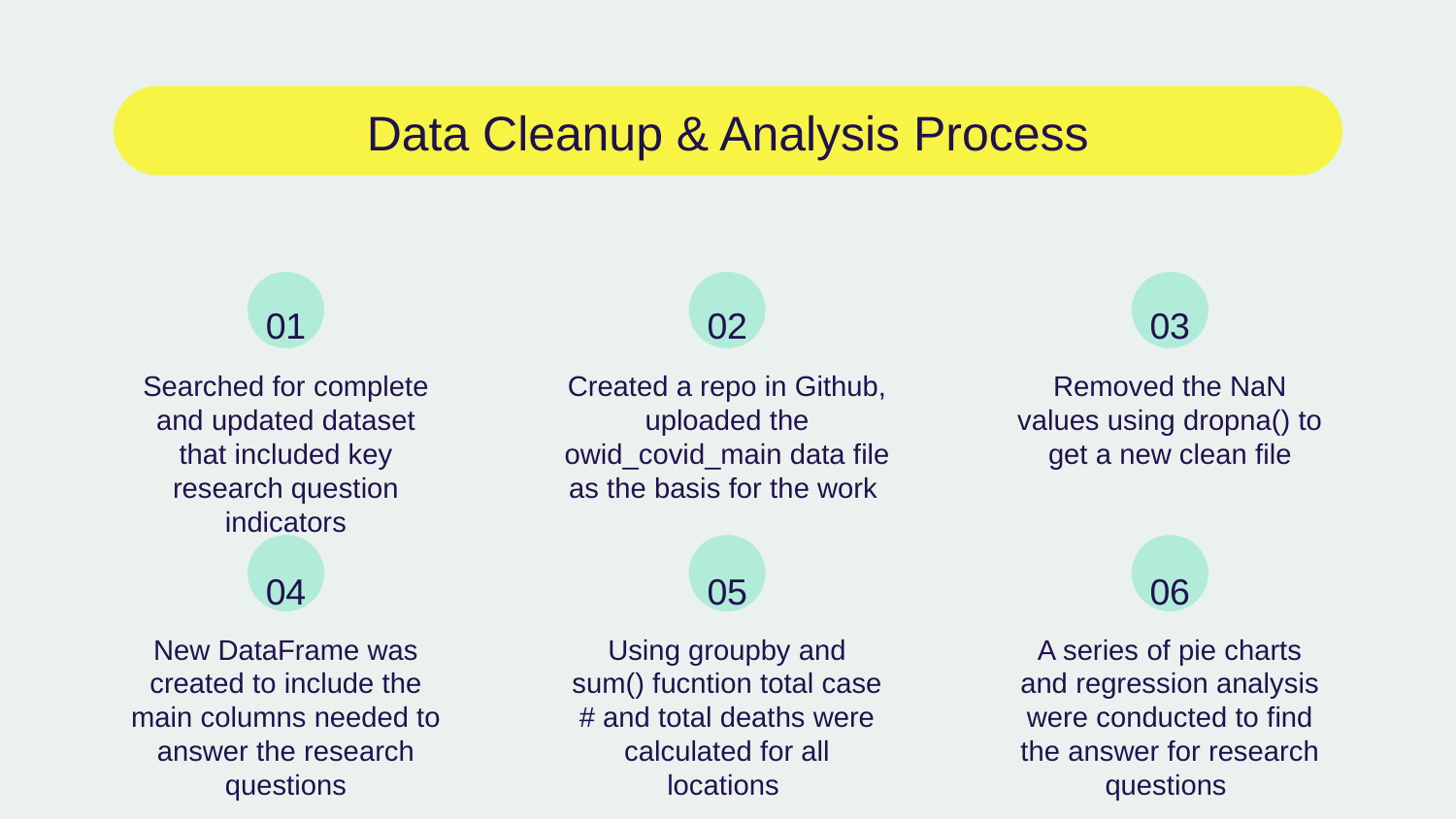

# Data Cleanup & Analysis Process

01
02
03
Searched for complete and updated dataset that included key research question indicators
Created a repo in Github, uploaded the owid_covid_main data file as the basis for the work
Removed the NaN values using dropna() to get a new clean file

04
05
06
New DataFrame was created to include the main columns needed to answer the research questions
Using groupby and sum() fucntion total case # and total deaths were calculated for all locations
A series of pie charts and regression analysis were conducted to find the answer for research questions